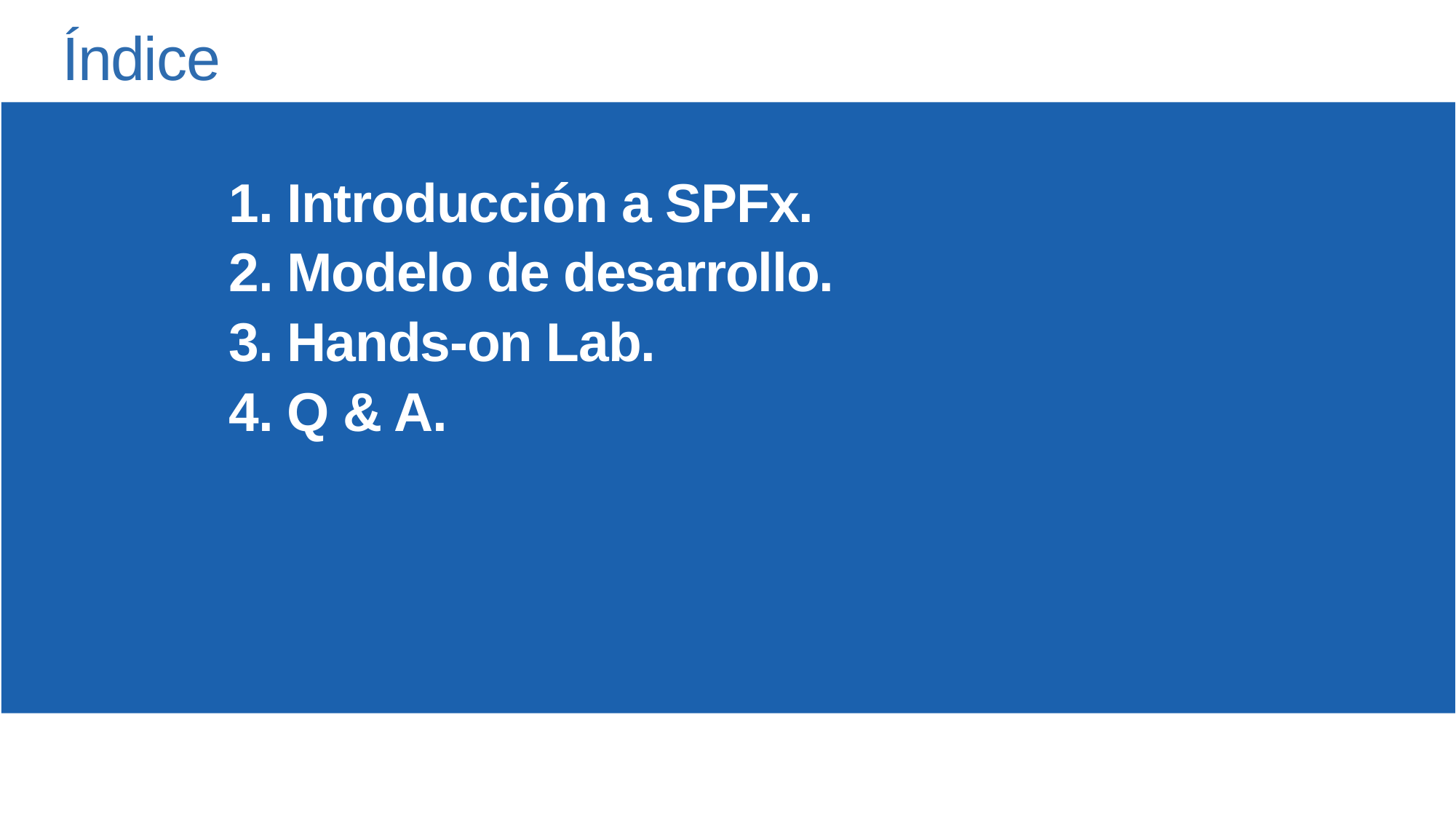

# Índice

1. Introducción a SPFx.
2. Modelo de desarrollo.
3. Hands-on Lab.
4. Q & A.